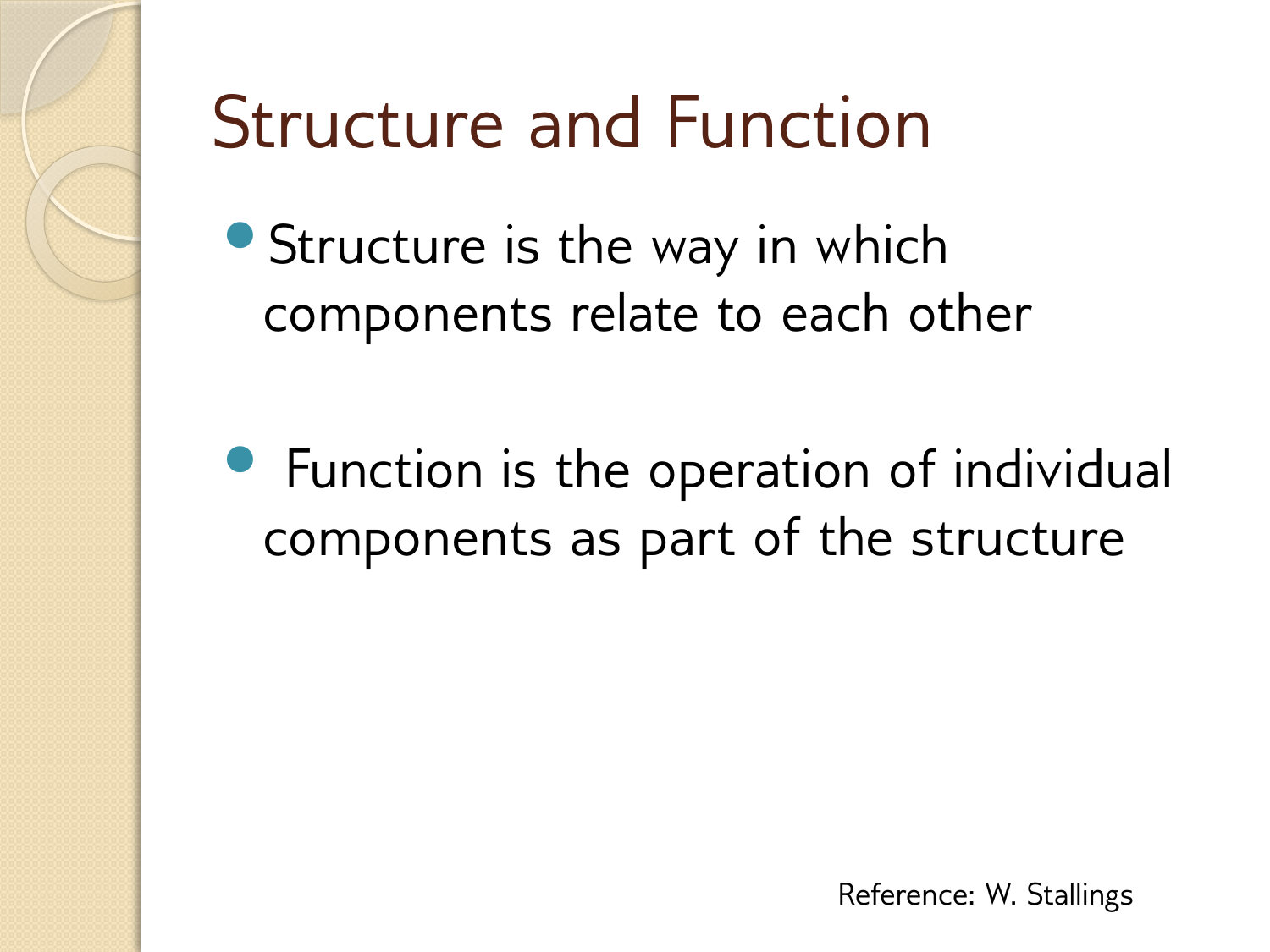

# Structure and Function
Structure is the way in which components relate to each other

 Function is the operation of individual components as part of the structure
Reference: W. Stallings